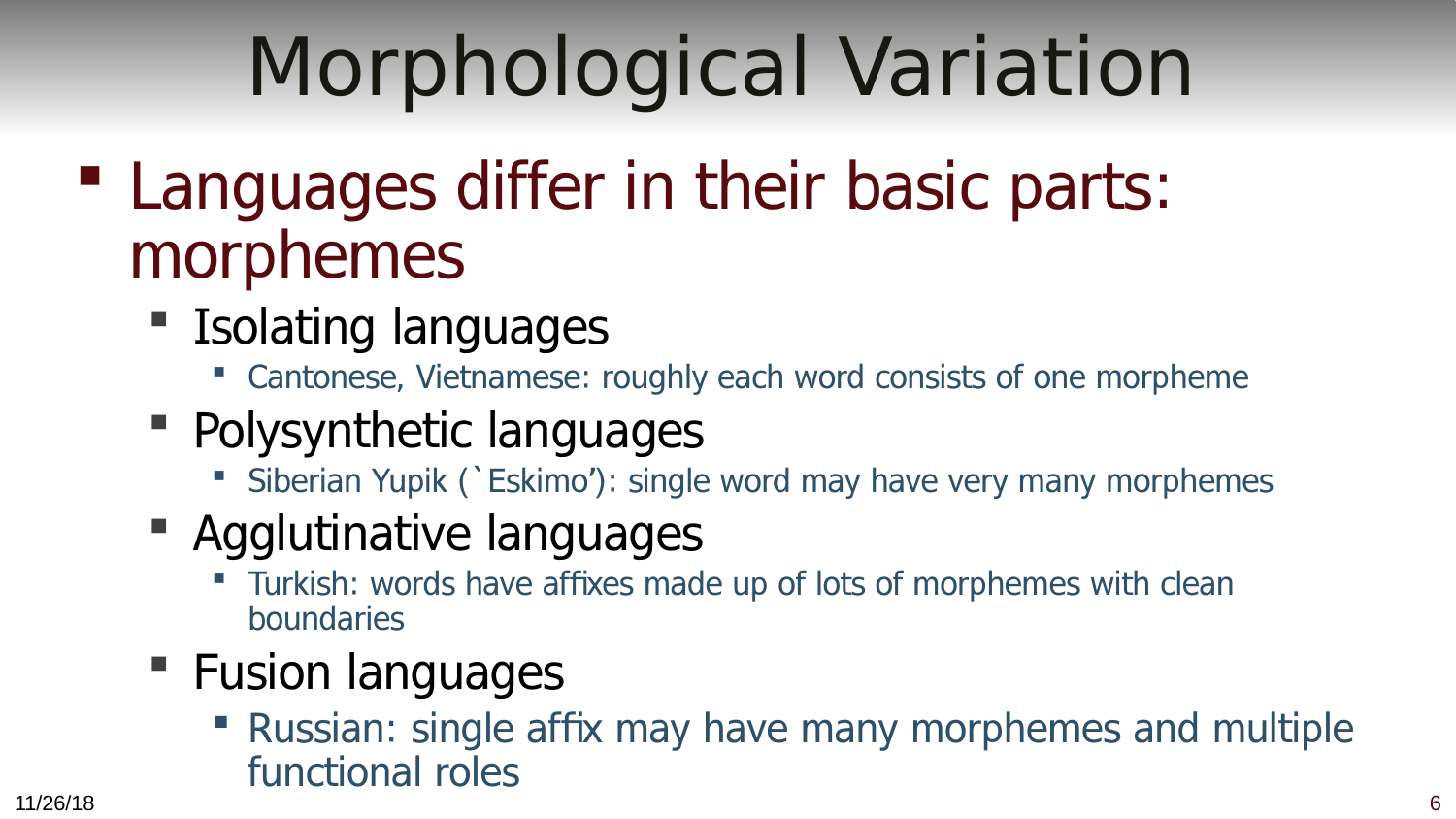

# Morphological Variation
Languages differ in their basic parts: morphemes
Isolating languages
Cantonese, Vietnamese: roughly each word consists of one morpheme
Polysynthetic languages
Siberian Yupik (`Eskimo’): single word may have very many morphemes
Agglutinative languages
Turkish: words have affixes made up of lots of morphemes with clean boundaries
Fusion languages
Russian: single affix may have many morphemes and multiple functional roles
11/26/18
6